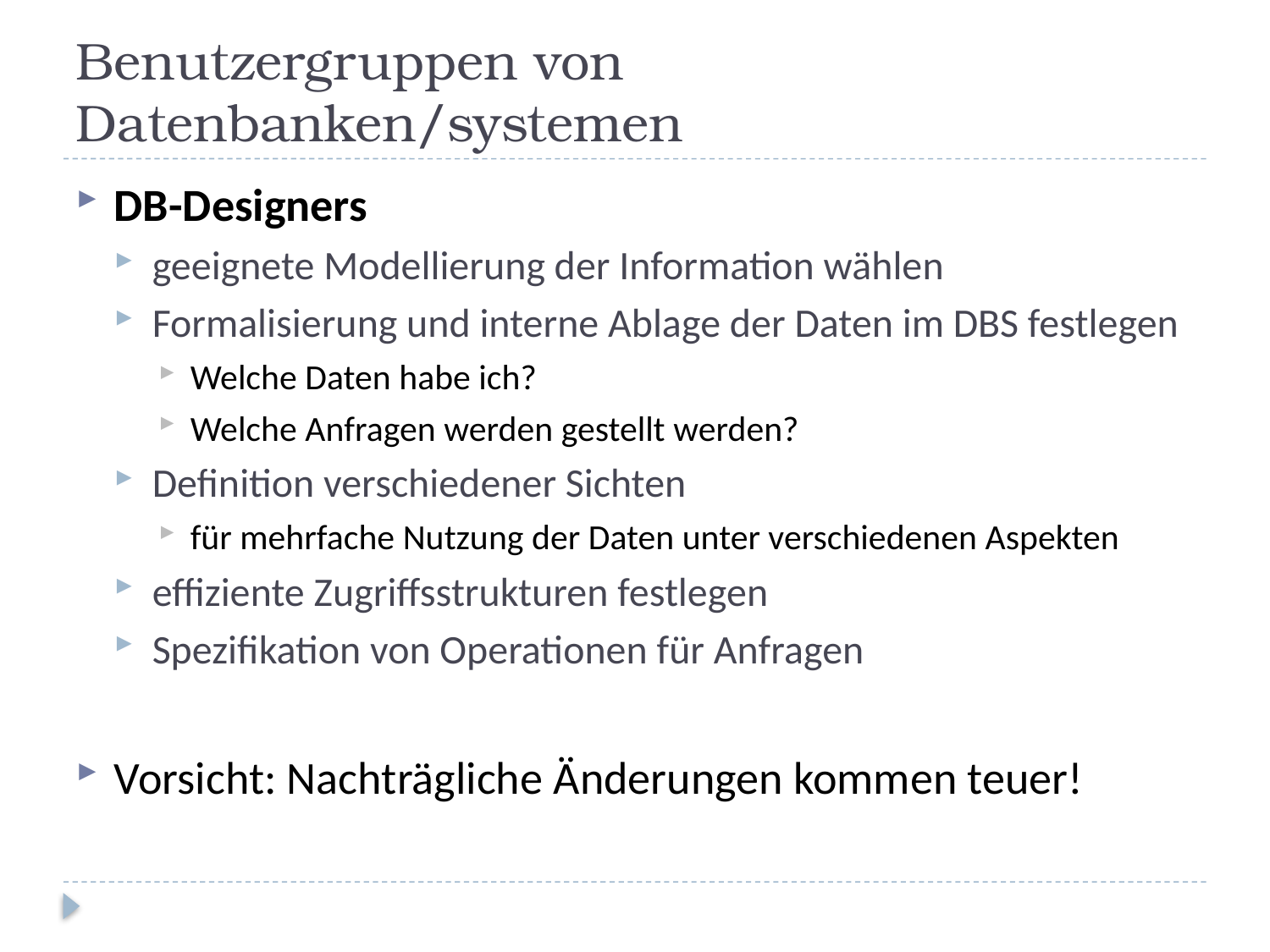

# Benutzergruppen von Datenbanken/systemen
DB-Designers
geeignete Modellierung der Information wählen
Formalisierung und interne Ablage der Daten im DBS festlegen
Welche Daten habe ich?
Welche Anfragen werden gestellt werden?
Definition verschiedener Sichten
für mehrfache Nutzung der Daten unter verschiedenen Aspekten
effiziente Zugriffsstrukturen festlegen
Spezifikation von Operationen für Anfragen

Vorsicht: Nachträgliche Änderungen kommen teuer!